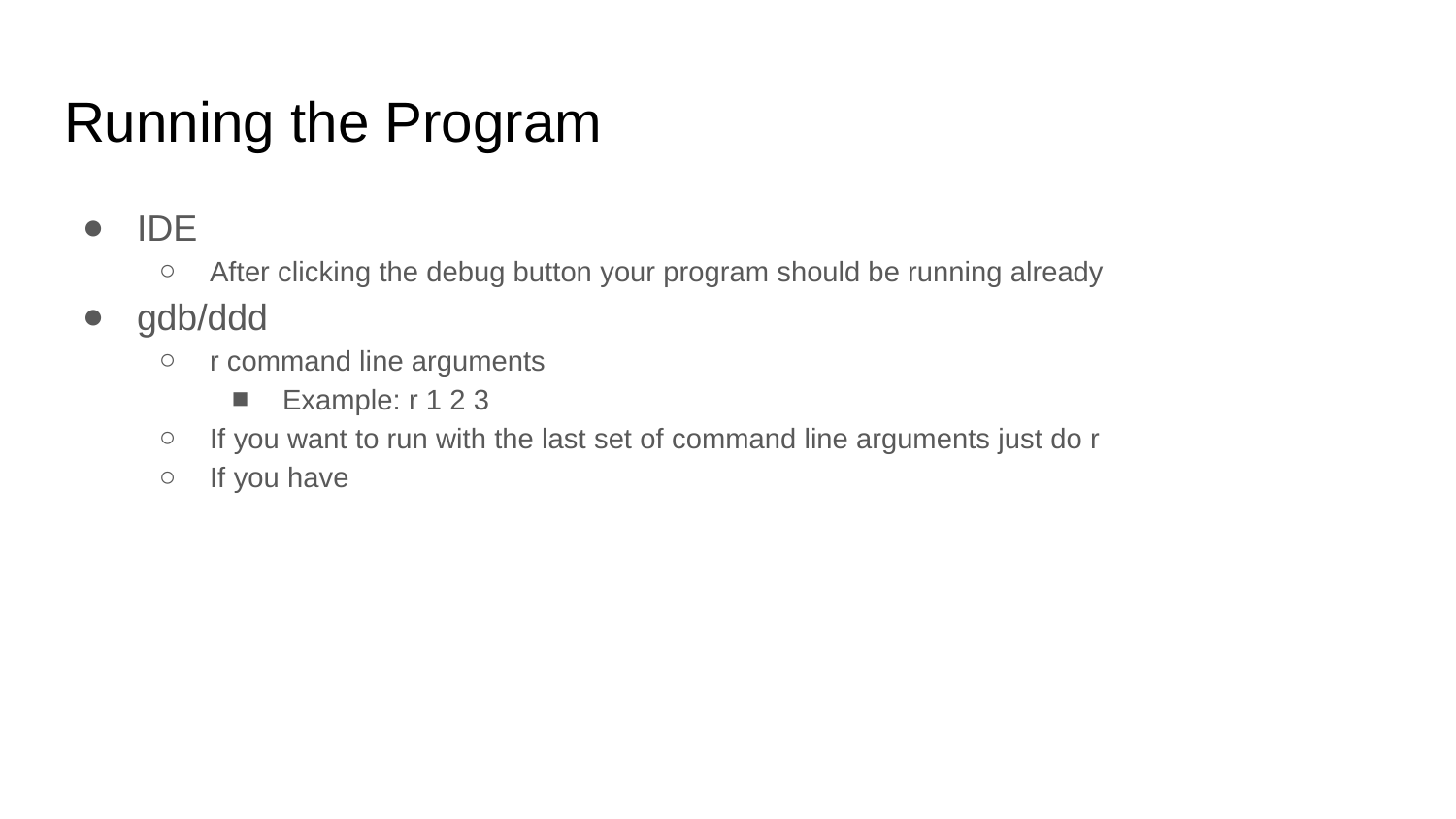

# Running the Program
IDE
After clicking the debug button your program should be running already
gdb/ddd
r command line arguments
Example: r 1 2 3
If you want to run with the last set of command line arguments just do r
If you have